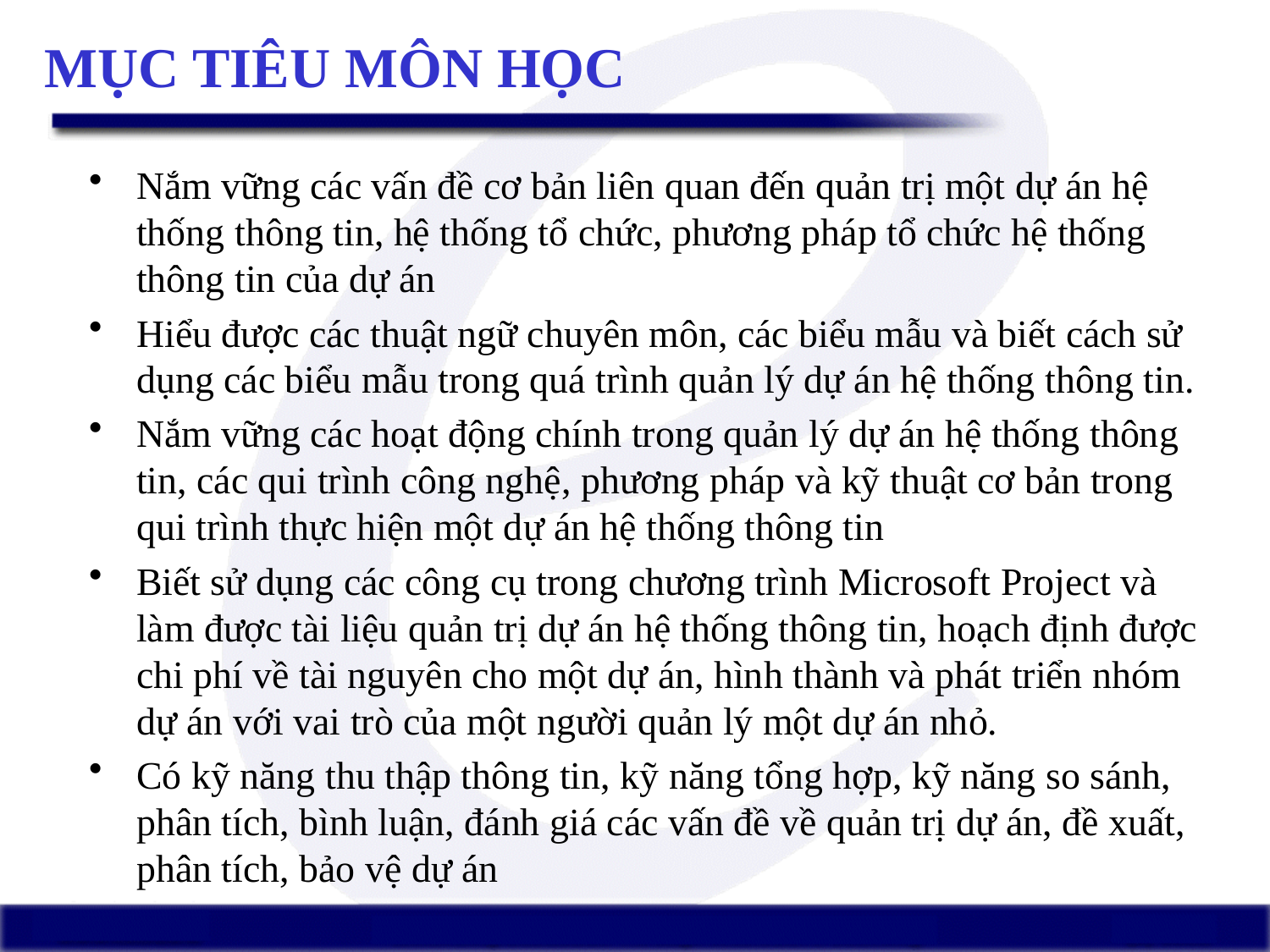

# MỤC TIÊU MÔN HỌC
Nắm vững các vấn đề cơ bản liên quan đến quản trị một dự án hệ thống thông tin, hệ thống tổ chức, phương pháp tổ chức hệ thống thông tin của dự án
Hiểu được các thuật ngữ chuyên môn, các biểu mẫu và biết cách sử dụng các biểu mẫu trong quá trình quản lý dự án hệ thống thông tin.
Nắm vững các hoạt động chính trong quản lý dự án hệ thống thông tin, các qui trình công nghệ, phương pháp và kỹ thuật cơ bản trong qui trình thực hiện một dự án hệ thống thông tin
Biết sử dụng các công cụ trong chương trình Microsoft Project và làm được tài liệu quản trị dự án hệ thống thông tin, hoạch định được chi phí về tài nguyên cho một dự án, hình thành và phát triển nhóm dự án với vai trò của một người quản lý một dự án nhỏ.
Có kỹ năng thu thập thông tin, kỹ năng tổng hợp, kỹ năng so sánh, phân tích, bình luận, đánh giá các vấn đề về quản trị dự án, đề xuất, phân tích, bảo vệ dự án